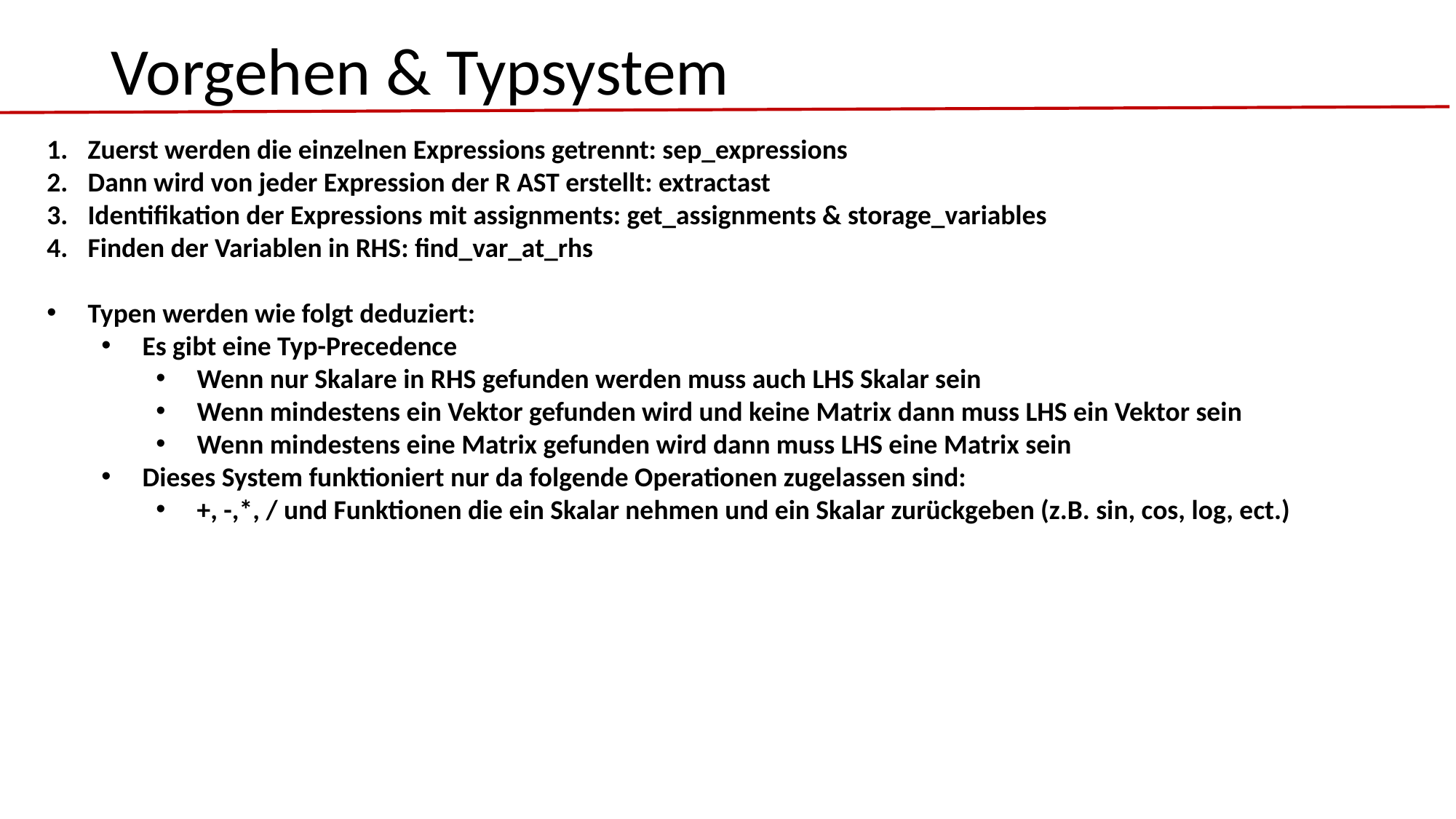

# Vorgehen & Typsystem
Zuerst werden die einzelnen Expressions getrennt: sep_expressions
Dann wird von jeder Expression der R AST erstellt: extractast
Identifikation der Expressions mit assignments: get_assignments & storage_variables
Finden der Variablen in RHS: find_var_at_rhs

Typen werden wie folgt deduziert:
Es gibt eine Typ-Precedence
Wenn nur Skalare in RHS gefunden werden muss auch LHS Skalar sein
Wenn mindestens ein Vektor gefunden wird und keine Matrix dann muss LHS ein Vektor sein
Wenn mindestens eine Matrix gefunden wird dann muss LHS eine Matrix sein
Dieses System funktioniert nur da folgende Operationen zugelassen sind:
+, -,*, / und Funktionen die ein Skalar nehmen und ein Skalar zurückgeben (z.B. sin, cos, log, ect.)